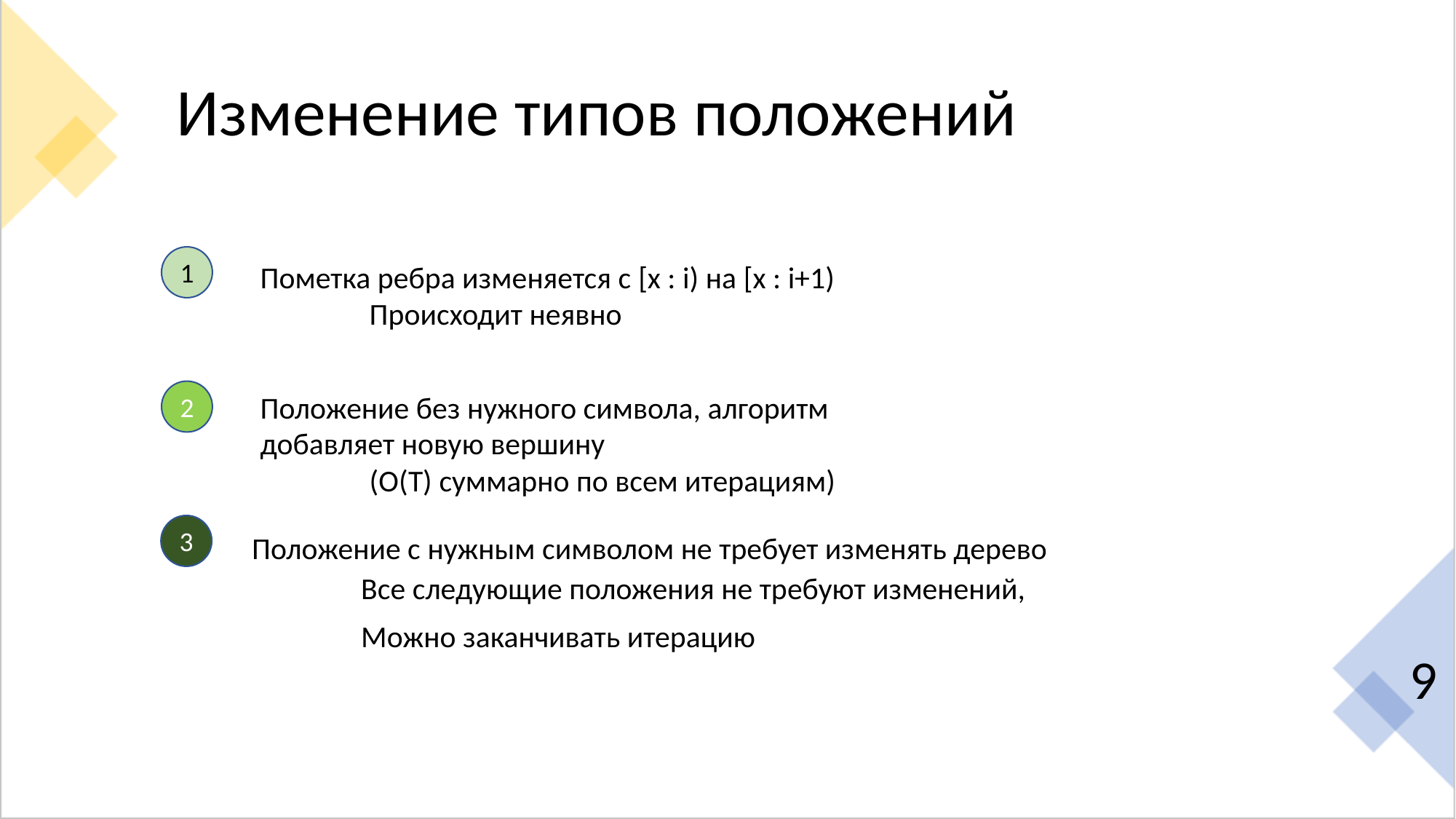

# Изменение типов положений
1
Пометка ребра изменяется с [x : i) на [x : i+1)
	Происходит неявно
2
Положение без нужного символа, алгоритм 	добавляет новую вершину
	(О(T) суммарно по всем итерациям)

3
Положение с нужным символом не требует изменять дерево
	Все следующие положения не требуют изменений,
	Можно заканчивать итерацию
9